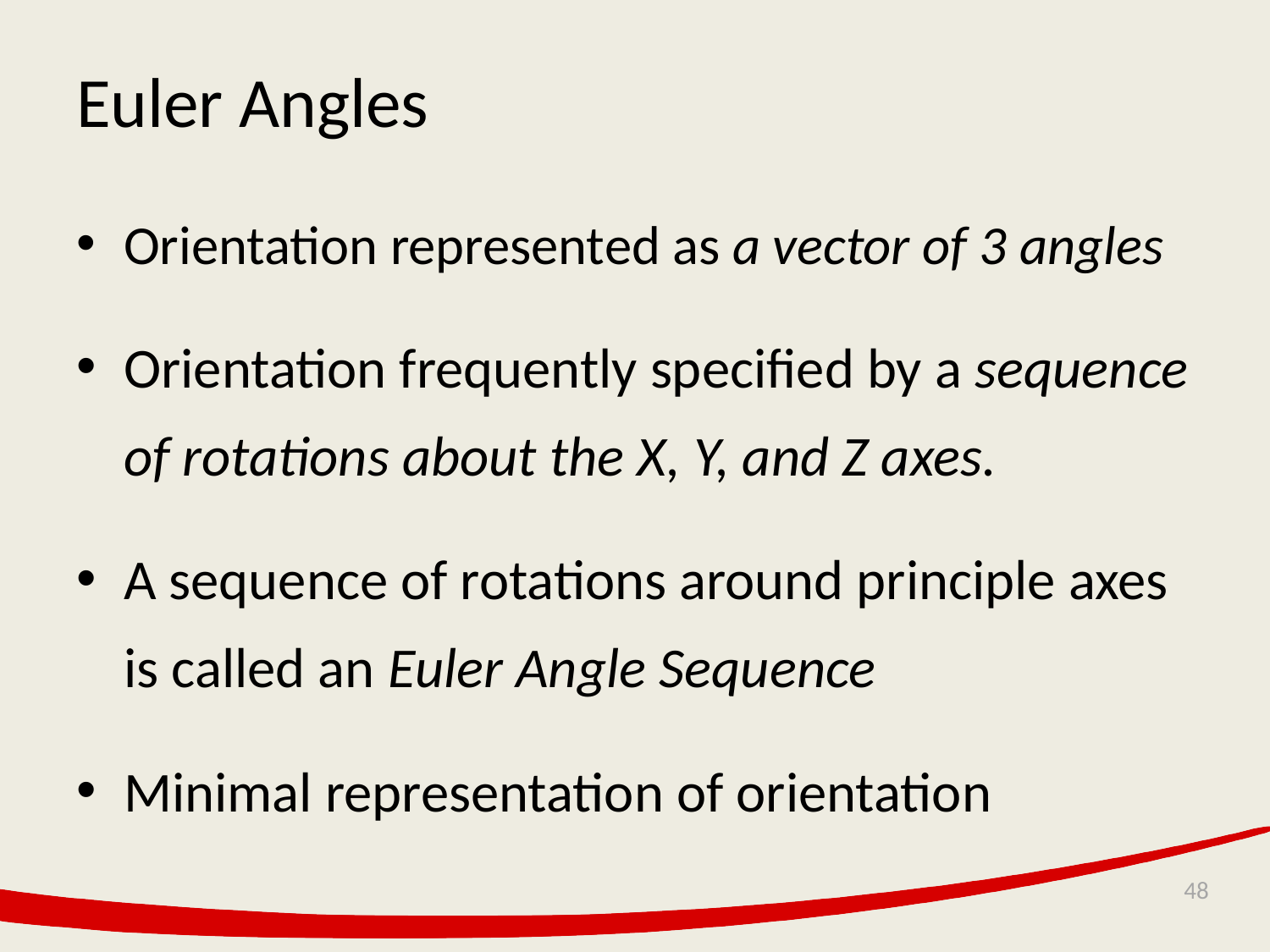

# Euler Angles
Orientation represented as a vector of 3 angles

Orientation frequently specified by a sequence of rotations about the X, Y, and Z axes.

A sequence of rotations around principle axes is called an Euler Angle Sequence

Minimal representation of orientation